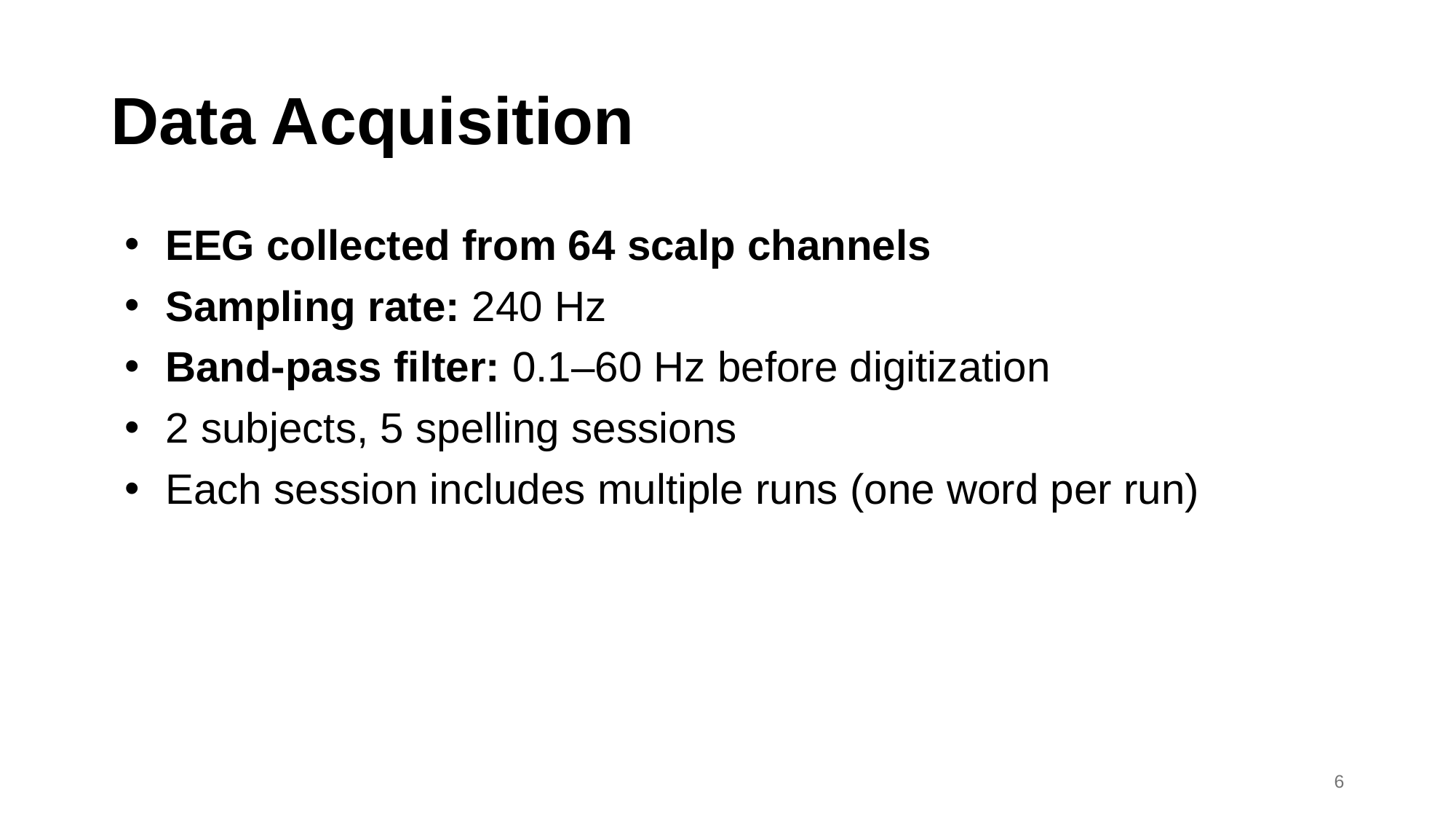

# Data Acquisition
EEG collected from 64 scalp channels
Sampling rate: 240 Hz
Band-pass filter: 0.1–60 Hz before digitization
2 subjects, 5 spelling sessions
Each session includes multiple runs (one word per run)

6